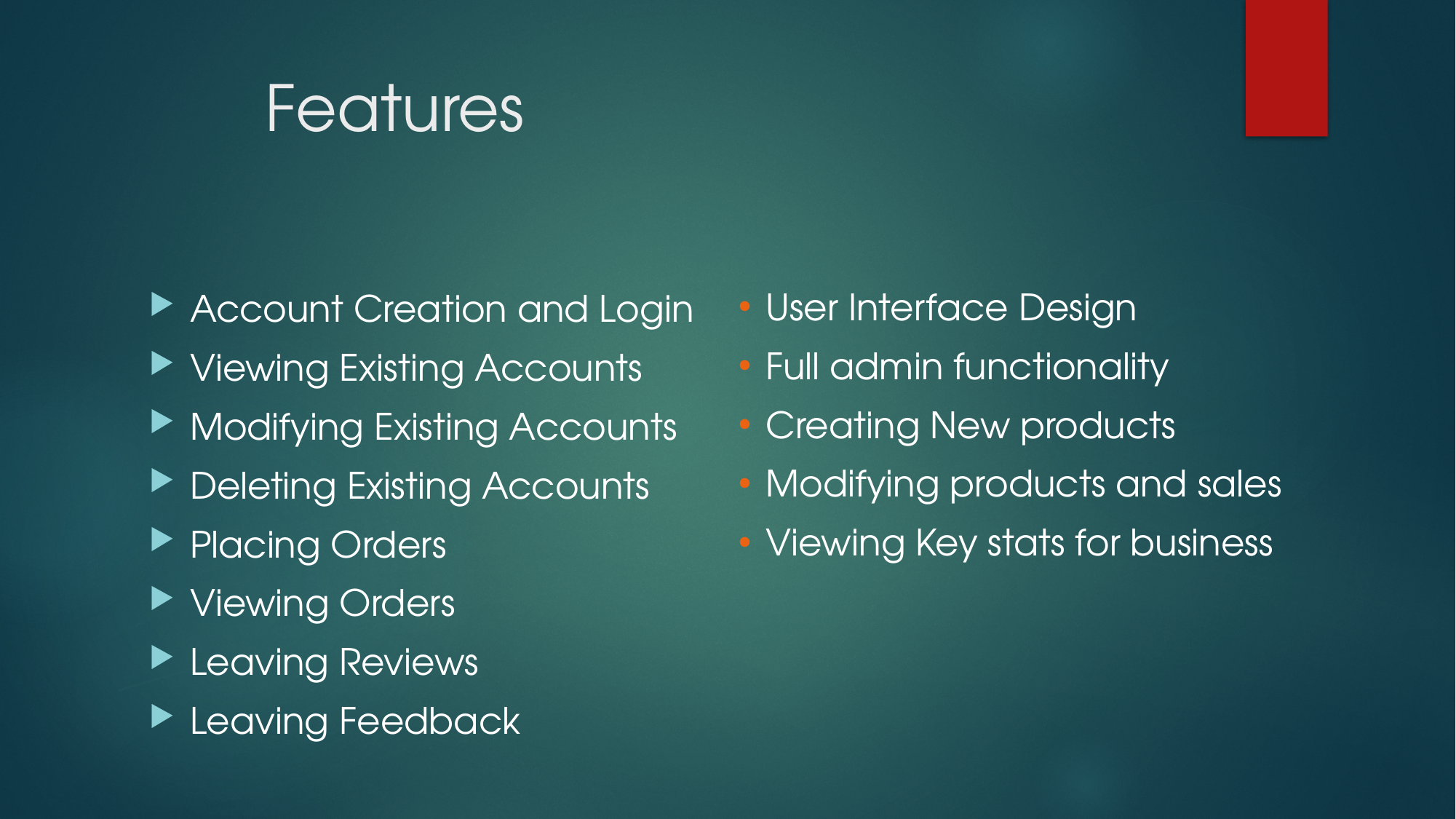

# Features
User Interface Design
Full admin functionality
Creating New products
Modifying products and sales
Viewing Key stats for business

Account Creation and Login
Viewing Existing Accounts
Modifying Existing Accounts
Deleting Existing Accounts
Placing Orders
Viewing Orders
Leaving Reviews
Leaving Feedback